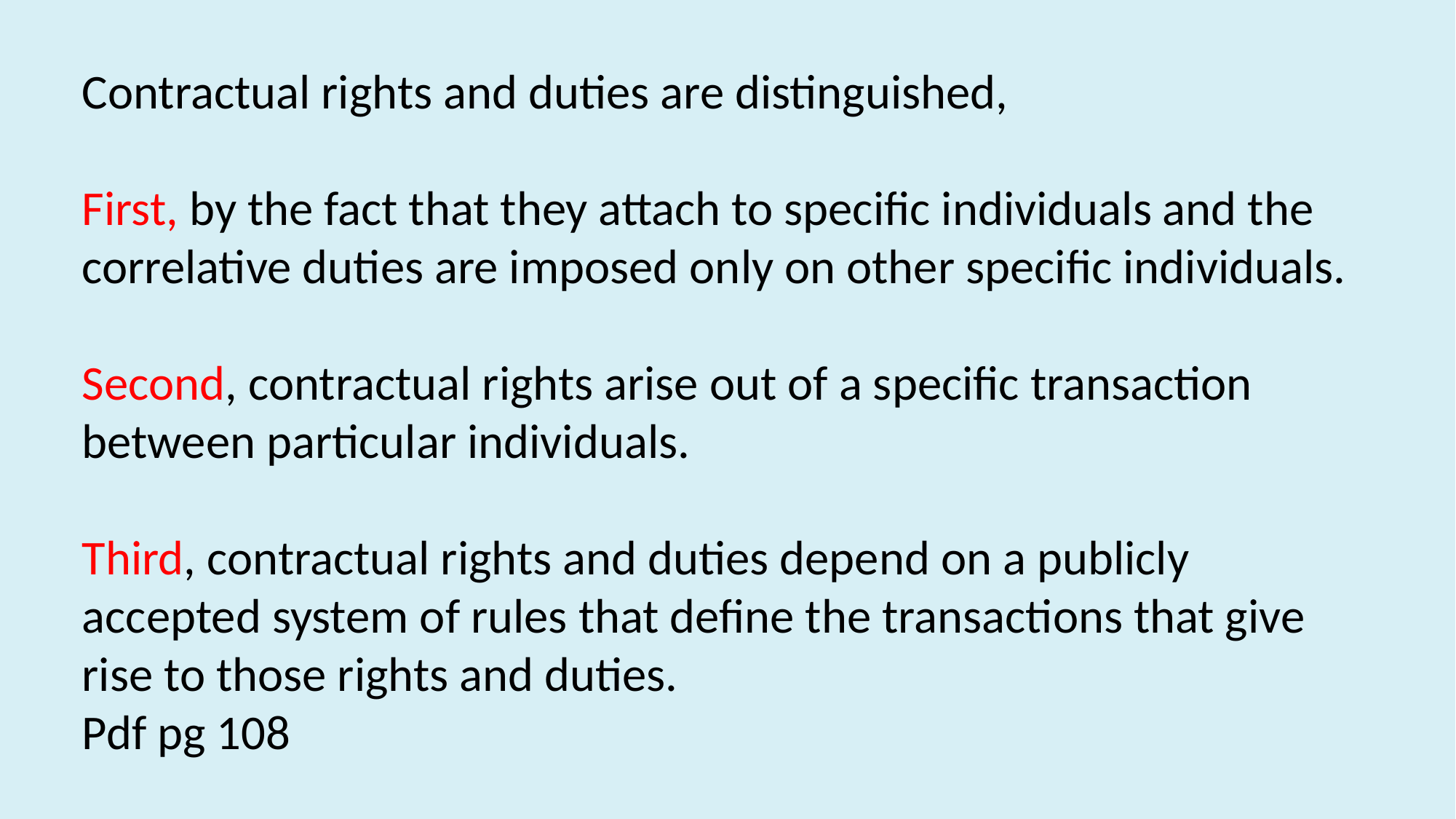

Contractual rights and duties are distinguished,

First, by the fact that they attach to specific individuals and the
correlative duties are imposed only on other specific individuals.

Second, contractual rights arise out of a specific transaction
between particular individuals.

Third, contractual rights and duties depend on a publicly
accepted system of rules that define the transactions that give rise to those rights and duties.
Pdf pg 108